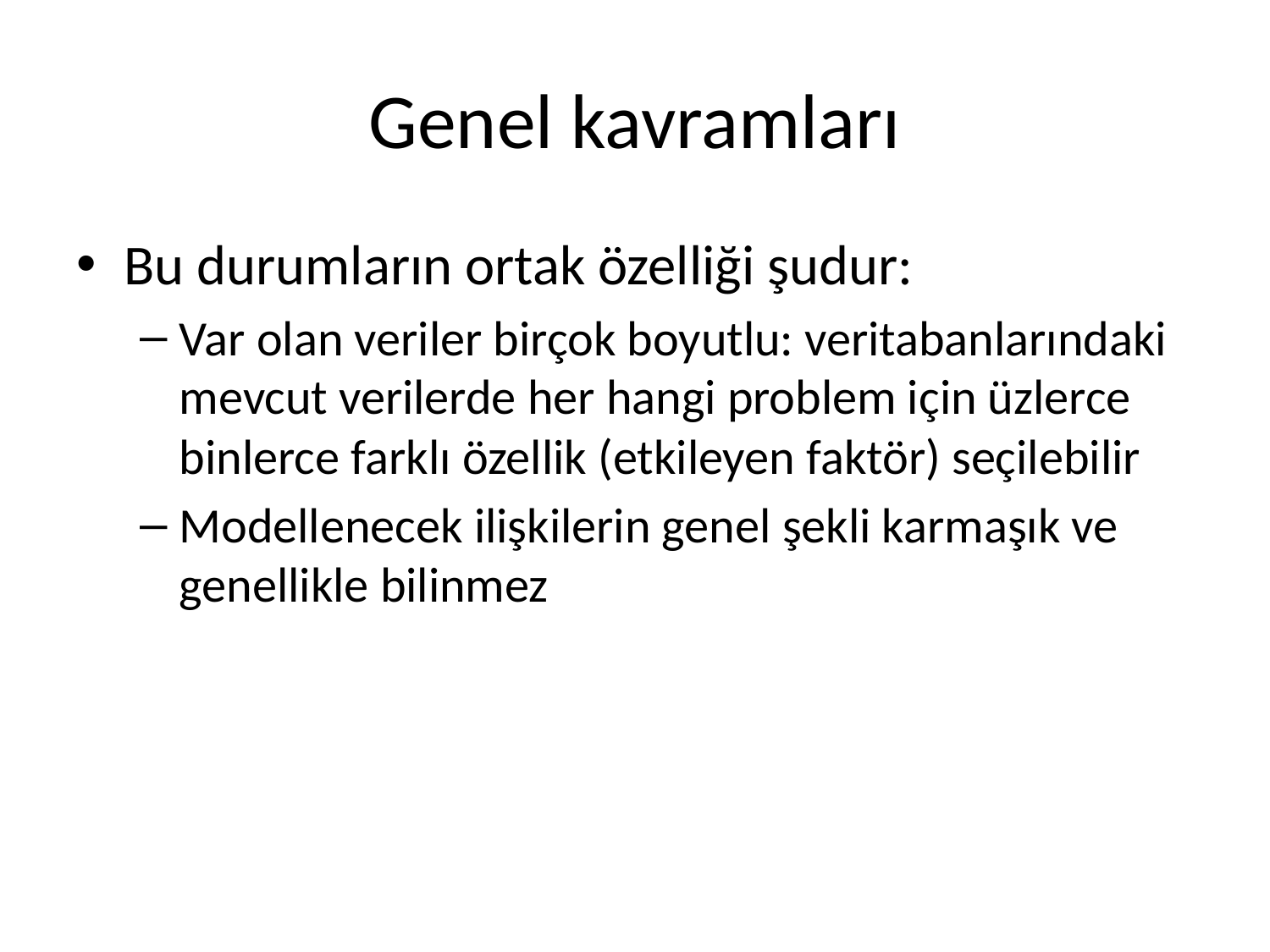

# Genel kavramları
Bu durumların ortak özelliği şudur:
Var olan veriler birçok boyutlu: veritabanlarındaki mevcut verilerde her hangi problem için üzlerce binlerce farklı özellik (etkileyen faktör) seçilebilir
Modellenecek ilişkilerin genel şekli karmaşık ve genellikle bilinmez